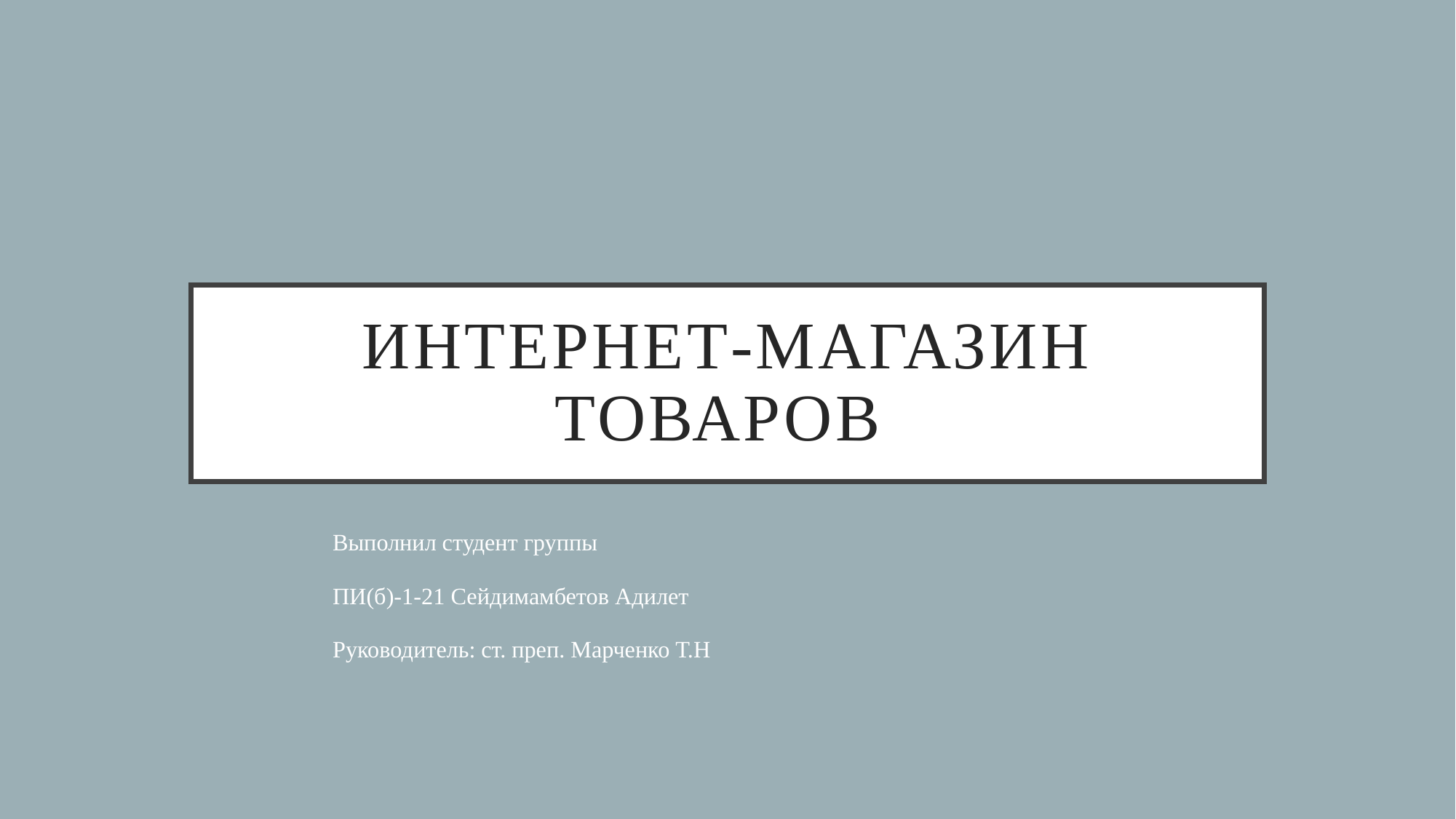

# Интернет-магазин товаров
Выполнил студент группы
ПИ(б)-1-21 Сейдимамбетов Адилет
Руководитель: ст. преп. Марченко Т.Н